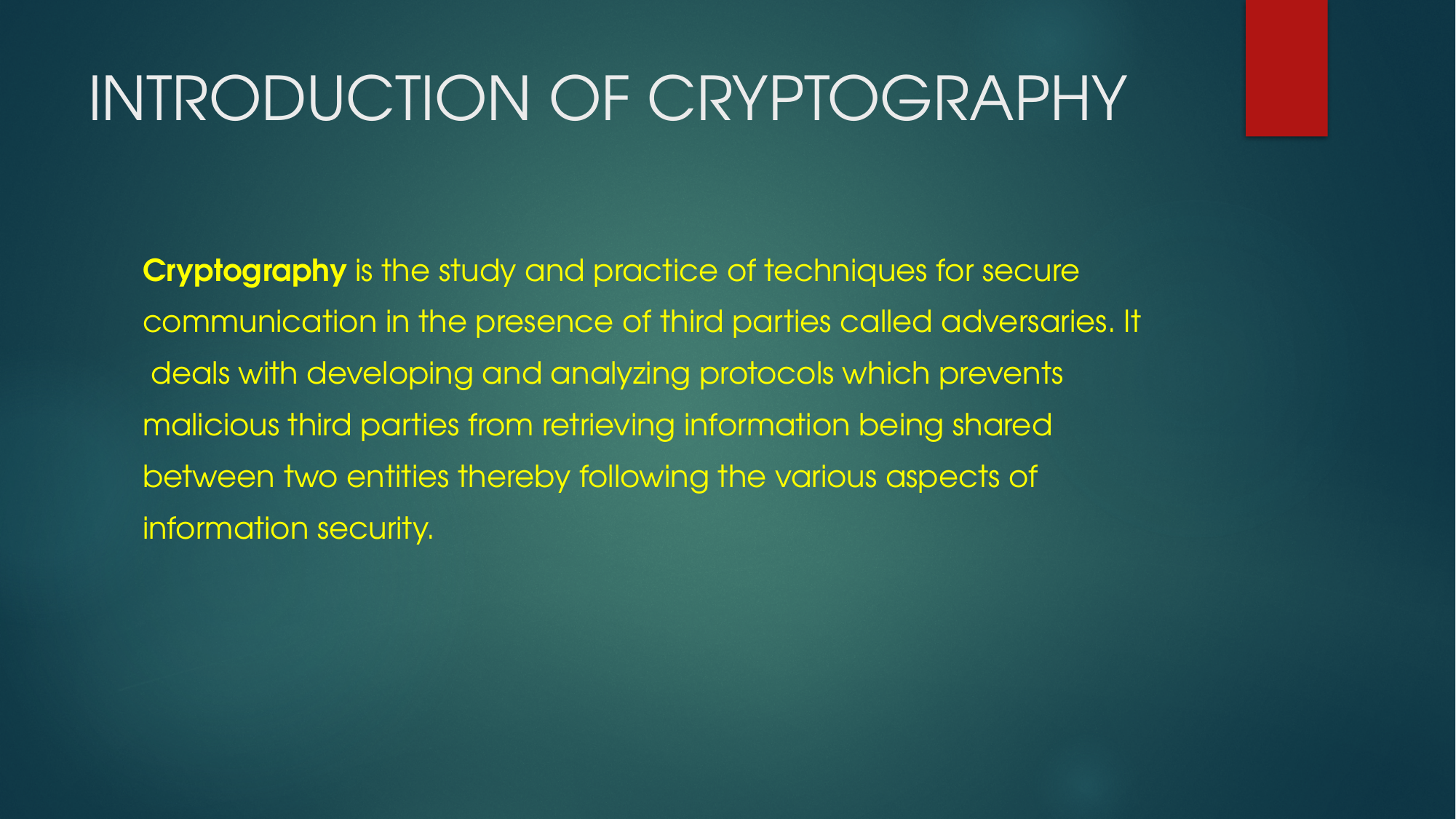

# INTRODUCTION OF CRYPTOGRAPHY
Cryptography is the study and practice of techniques for secure
communication in the presence of third parties called adversaries. It
 deals with developing and analyzing protocols which prevents
malicious third parties from retrieving information being shared
between two entities thereby following the various aspects of
information security.